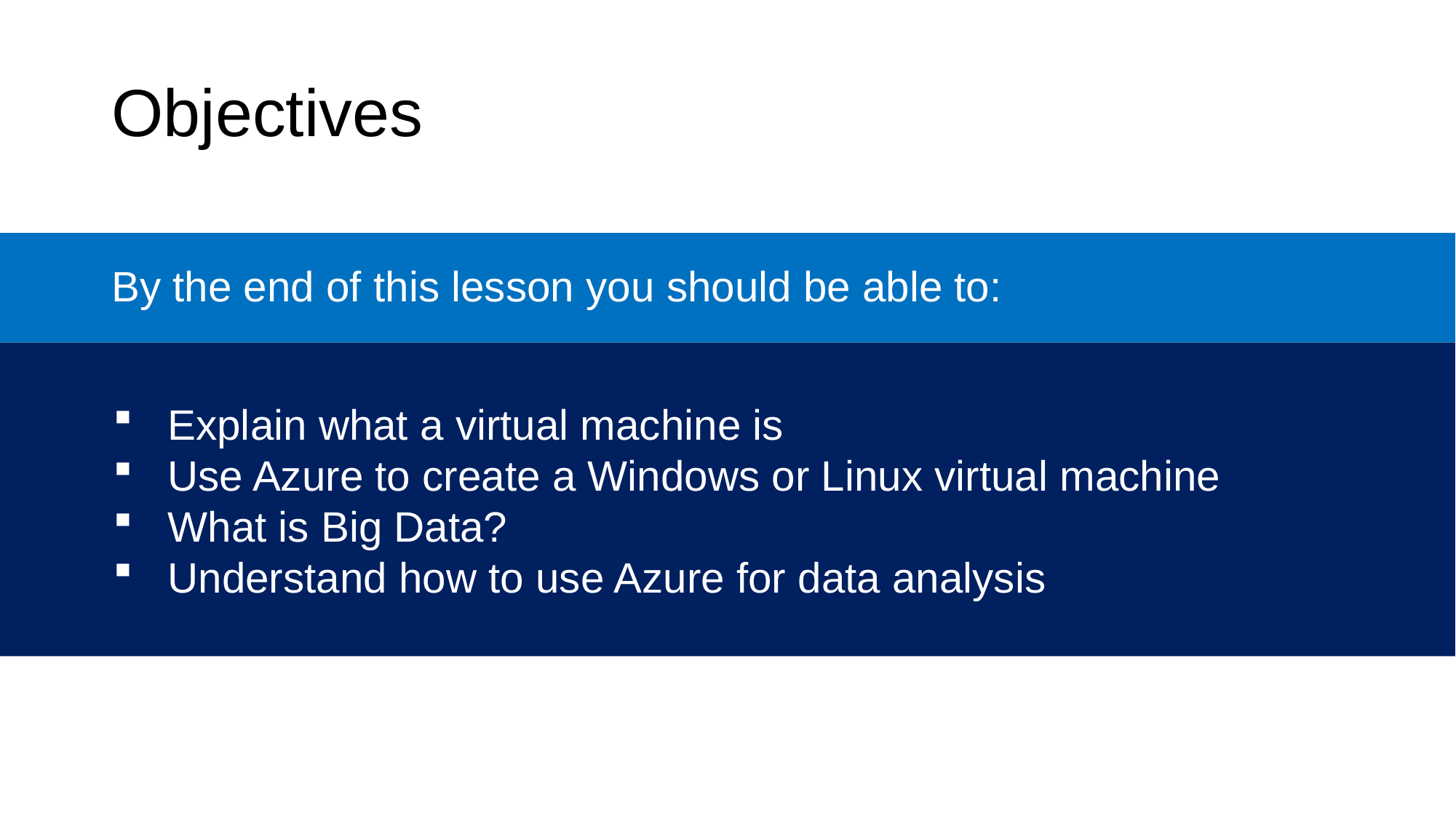

Objectives

By the end of this lesson you should be able to:
Explain what a virtual machine is
Use Azure to create a Windows or Linux virtual machine
What is Big Data?
Understand how to use Azure for data analysis